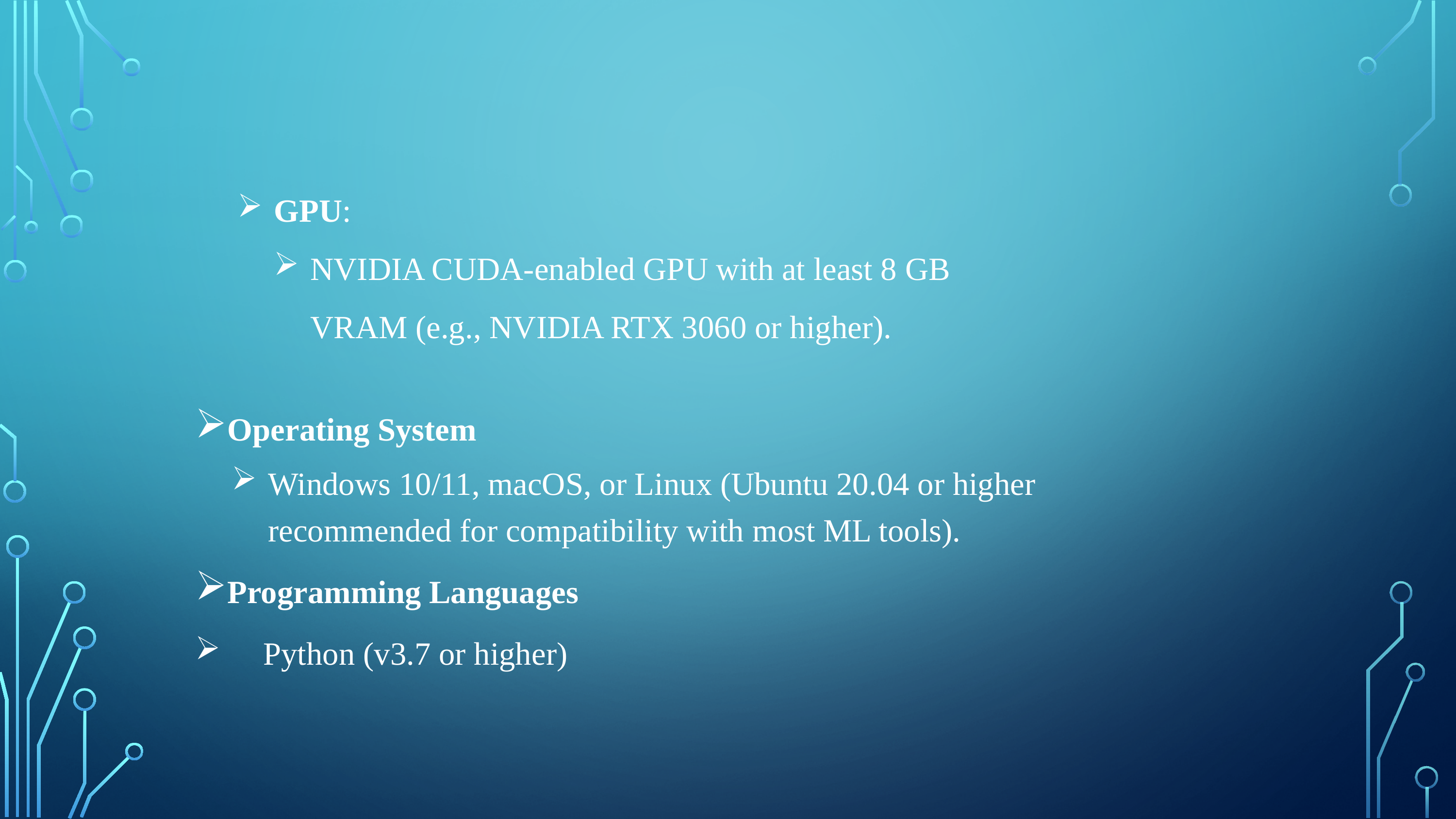

GPU:
NVIDIA CUDA-enabled GPU with at least 8 GB VRAM (e.g., NVIDIA RTX 3060 or higher).
Operating System
Windows 10/11, macOS, or Linux (Ubuntu 20.04 or higher recommended for compatibility with most ML tools).
Programming Languages
     Python (v3.7 or higher)